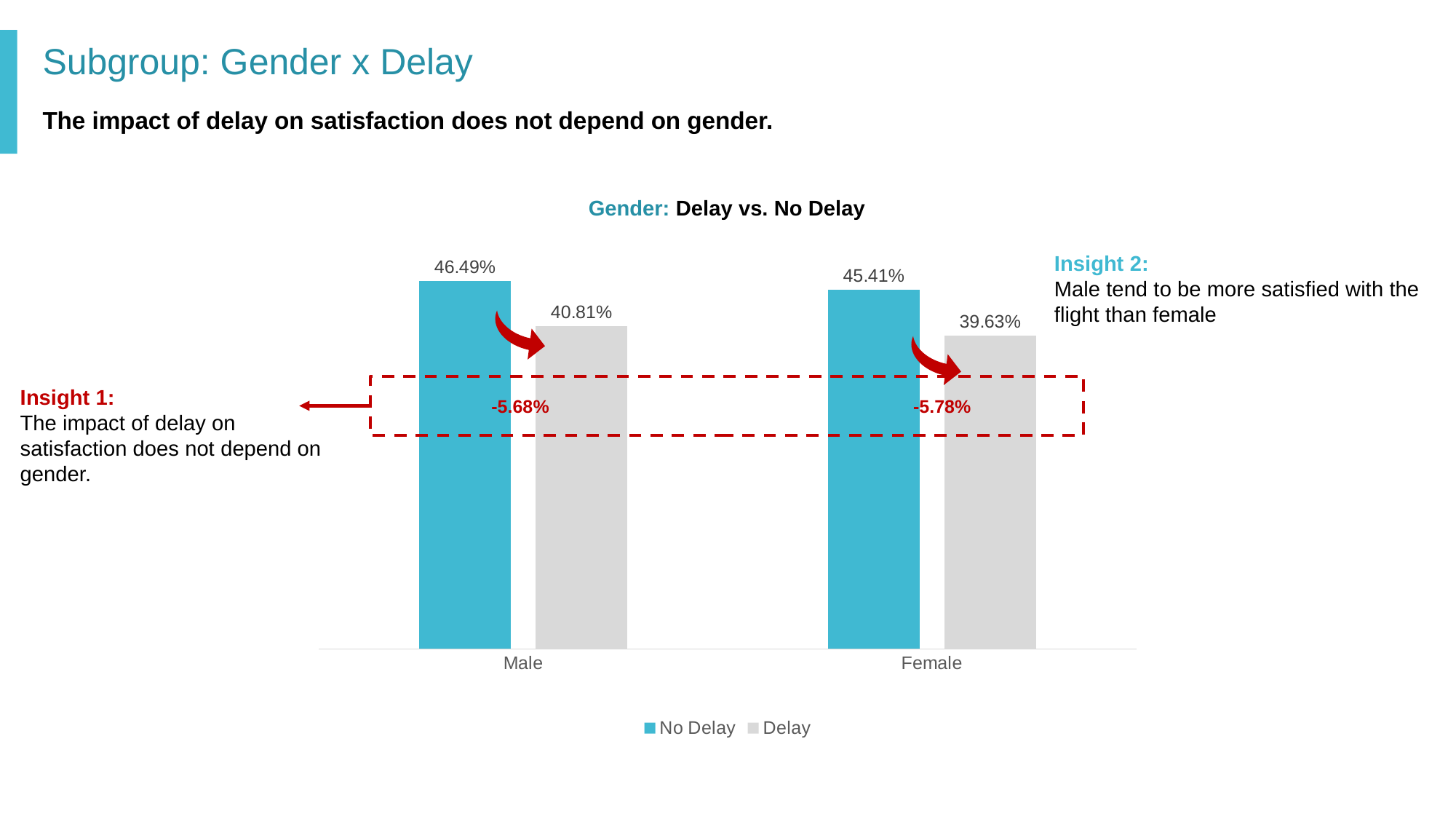

# Subgroup: Gender x Delay
The impact of delay on satisfaction does not depend on gender.
Gender: Delay vs. No Delay

### Chart

| Category | No Delay | Delay |
|---|---|---|
| Male | 0.46487 | 0.40806 |
| Female | 0.45408 | 0.39632 |
Insight 2:
Male tend to be more satisfied with the flight than female

Insight 1:
The impact of delay on satisfaction does not depend on gender.

-5.68%
-5.78%